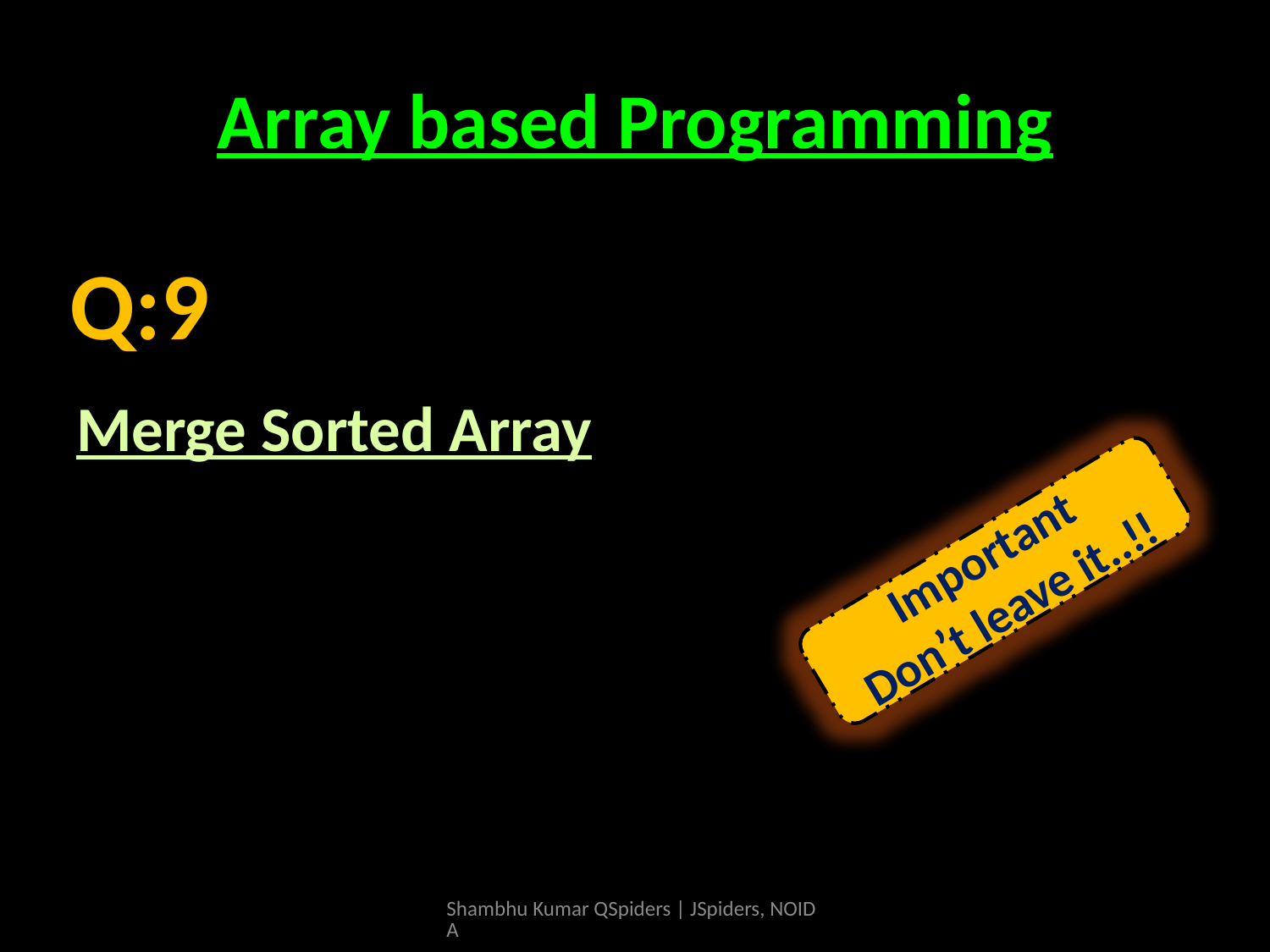

# Array based Programming
Q:9

Merge Sorted Array
Important
Don’t leave it..!!
Shambhu Kumar QSpiders | JSpiders, NOIDA